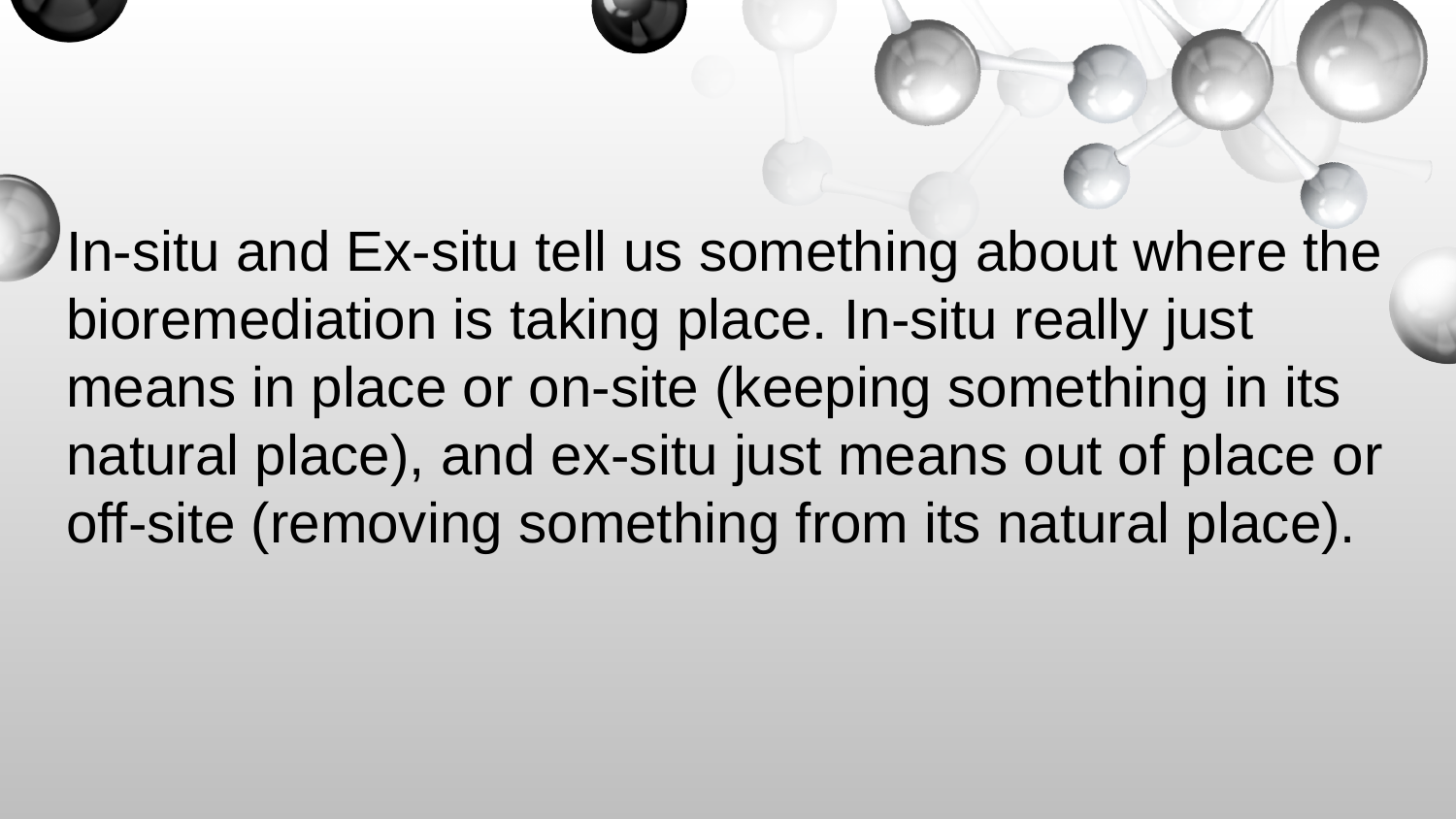

# In-situ and Ex-situ tell us something about where the bioremediation is taking place. In-situ really just means in place or on-site (keeping something in its natural place), and ex-situ just means out of place or off-site (removing something from its natural place).